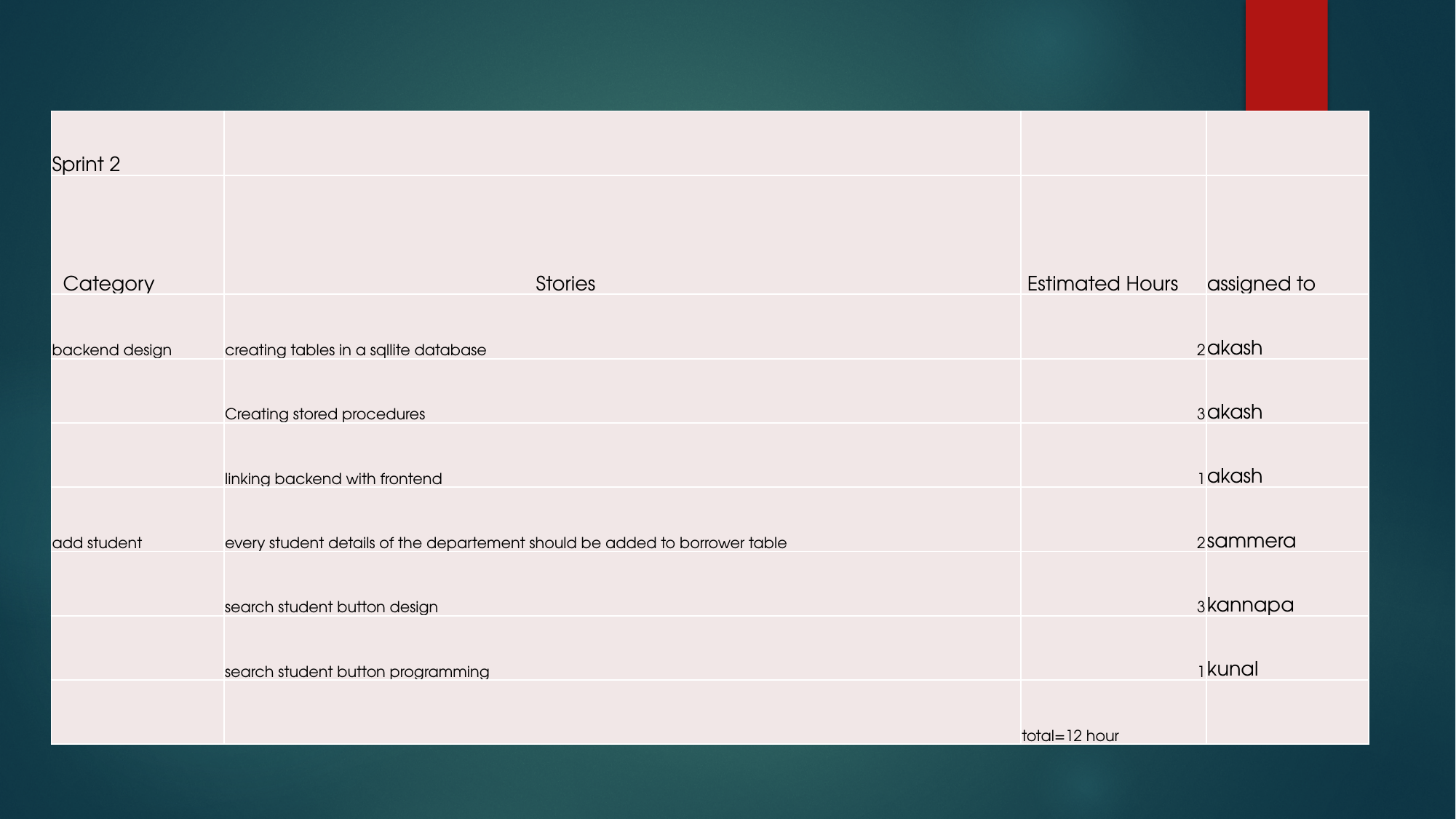

#
| Sprint 2 |  |  |  |
| --- | --- | --- | --- |
| Category | Stories | Estimated Hours | assigned to |
| backend design | creating tables in a sqllite database | 2 | akash |
|  | Creating stored procedures | 3 | akash |
|  | linking backend with frontend | 1 | akash |
| add student | every student details of the departement should be added to borrower table | 2 | sammera |
|  | search student button design | 3 | kannapa |
|  | search student button programming | 1 | kunal |
|  |  | total=12 hour |  |